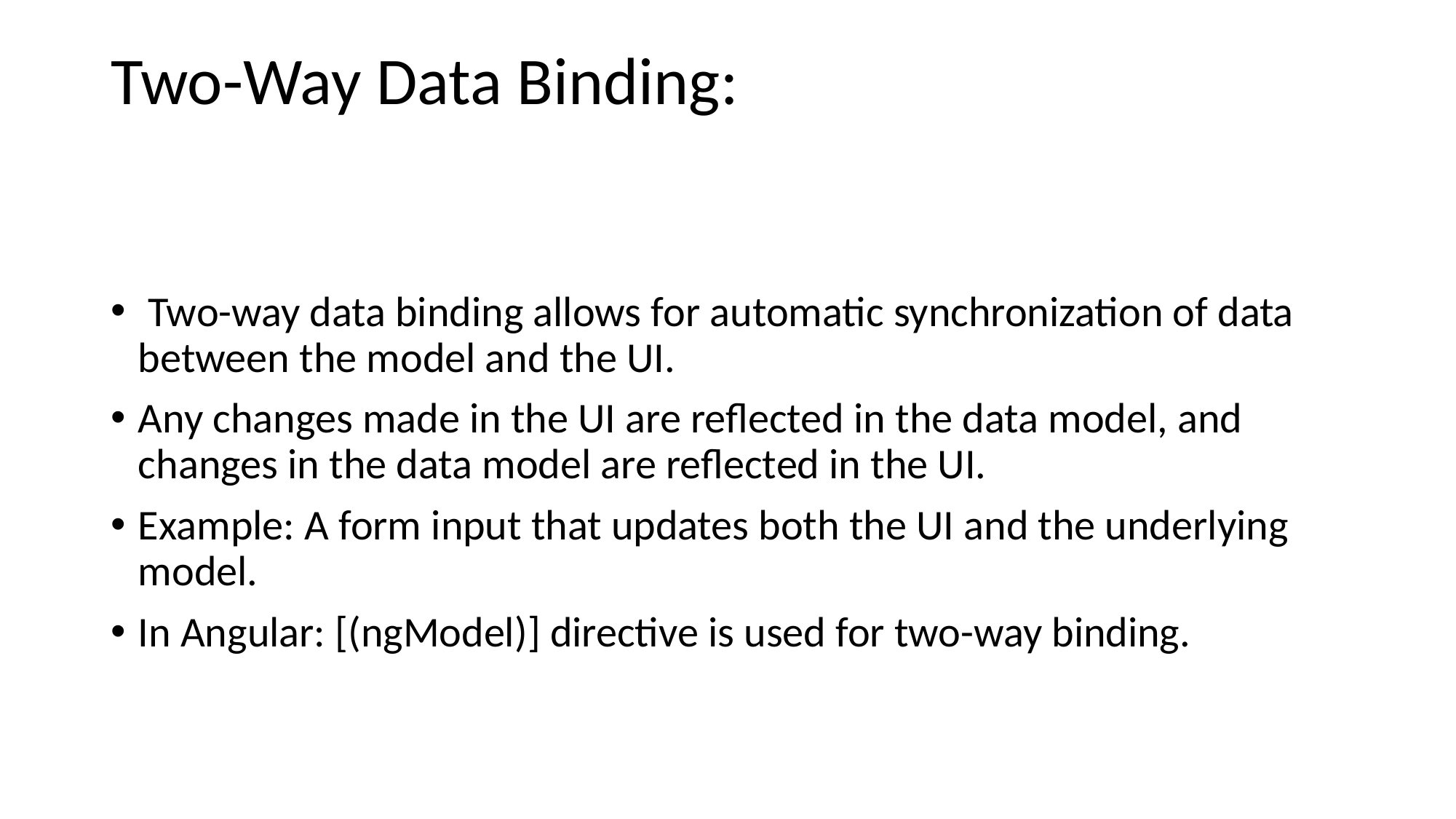

# Two-Way Data Binding:

 Two-way data binding allows for automatic synchronization of data between the model and the UI.
Any changes made in the UI are reflected in the data model, and changes in the data model are reflected in the UI.
Example: A form input that updates both the UI and the underlying model.
In Angular: [(ngModel)] directive is used for two-way binding.